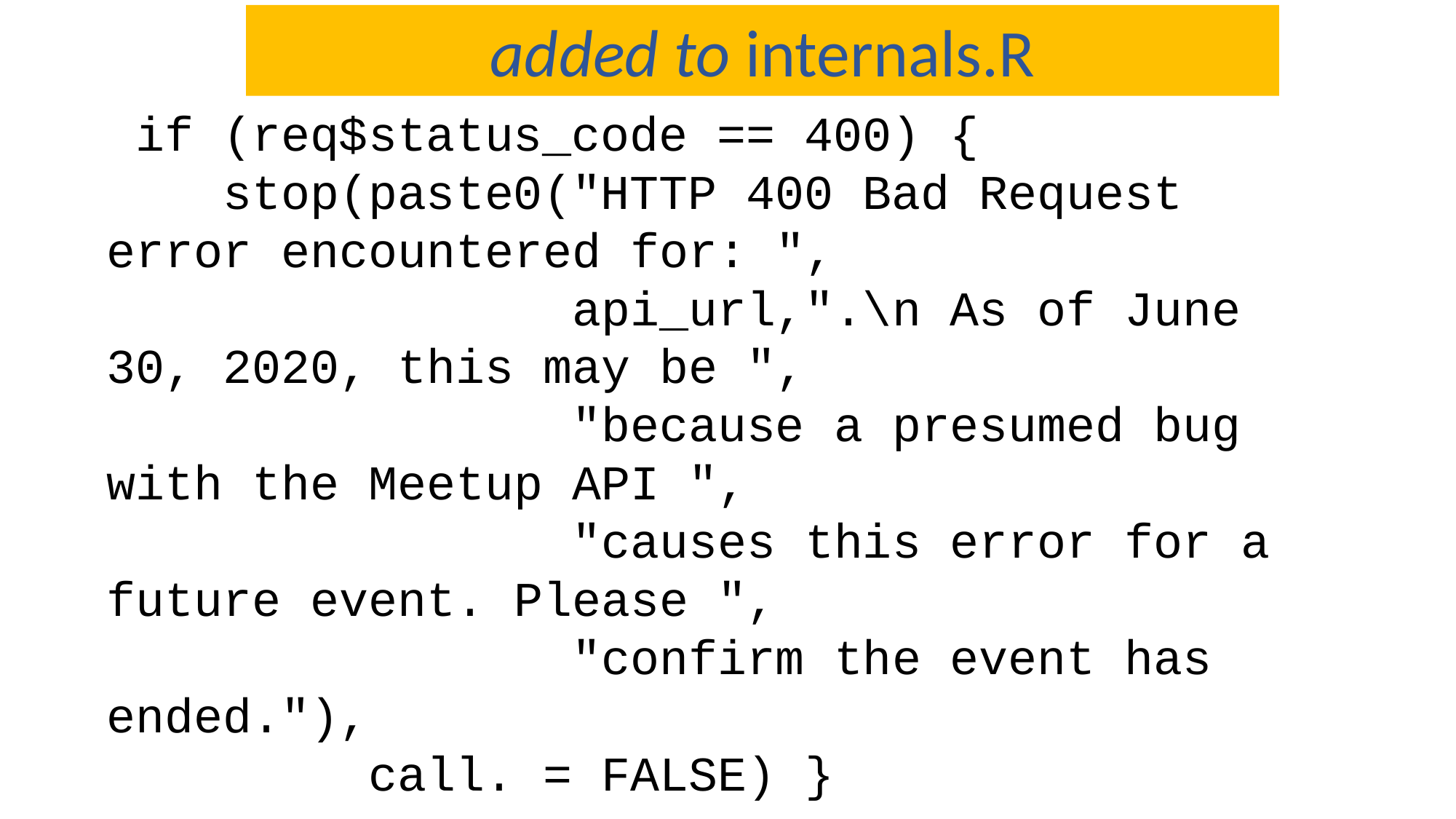

added to internals.R
 if (req$status_code == 400) {
    stop(paste0("HTTP 400 Bad Request error encountered for: ",
                api_url,".\n As of June 30, 2020, this may be ",
                "because a presumed bug with the Meetup API ",
                "causes this error for a future event. Please ",
                "confirm the event has ended."),
         call. = FALSE) }